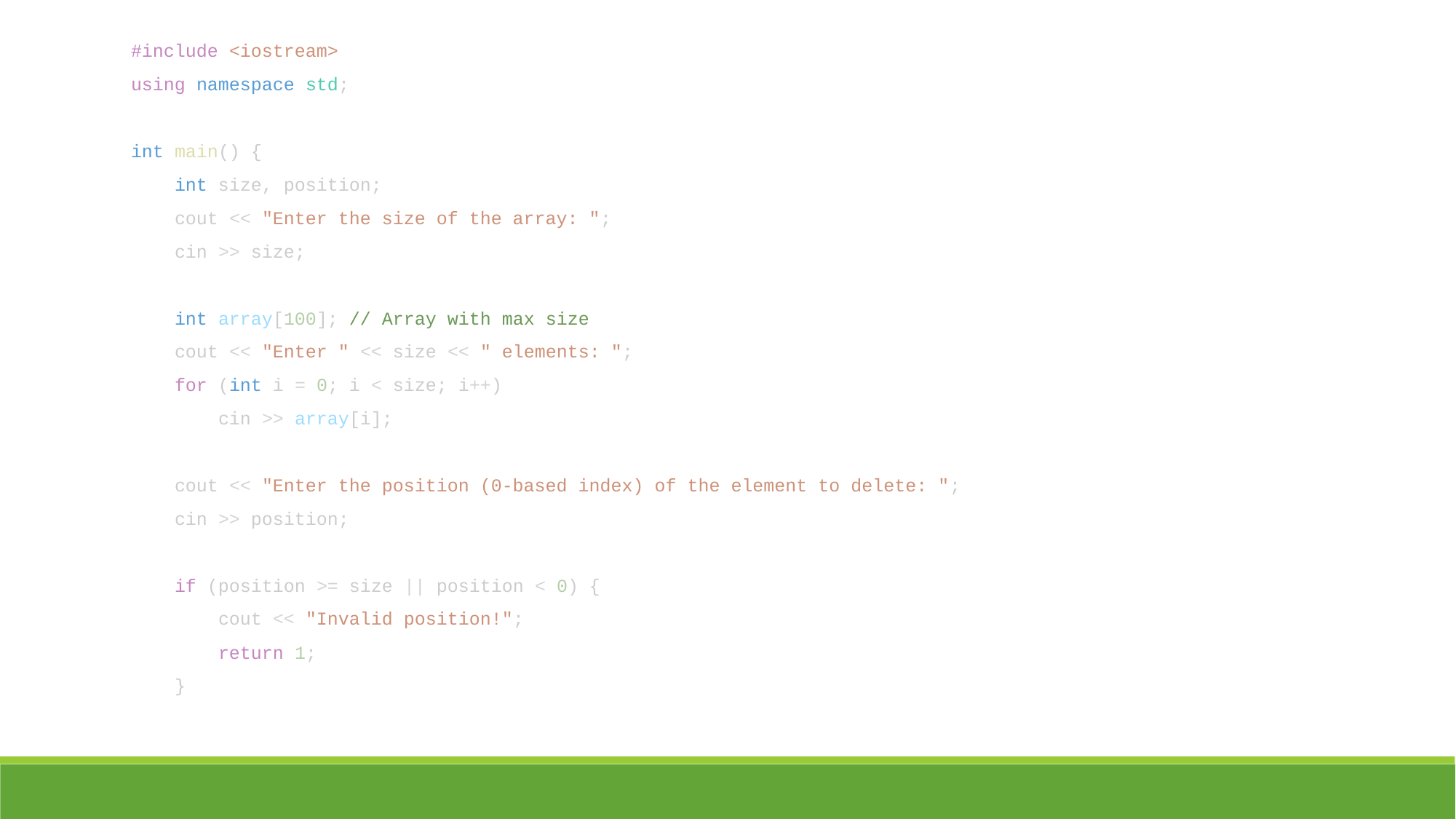

#include <iostream>
using namespace std;

int main() {
    int size, position;
    cout << "Enter the size of the array: ";
    cin >> size;

    int array[100]; // Array with max size
    cout << "Enter " << size << " elements: ";
    for (int i = 0; i < size; i++)
        cin >> array[i];

    cout << "Enter the position (0-based index) of the element to delete: ";
    cin >> position;

    if (position >= size || position < 0) {
        cout << "Invalid position!";
        return 1;
    }